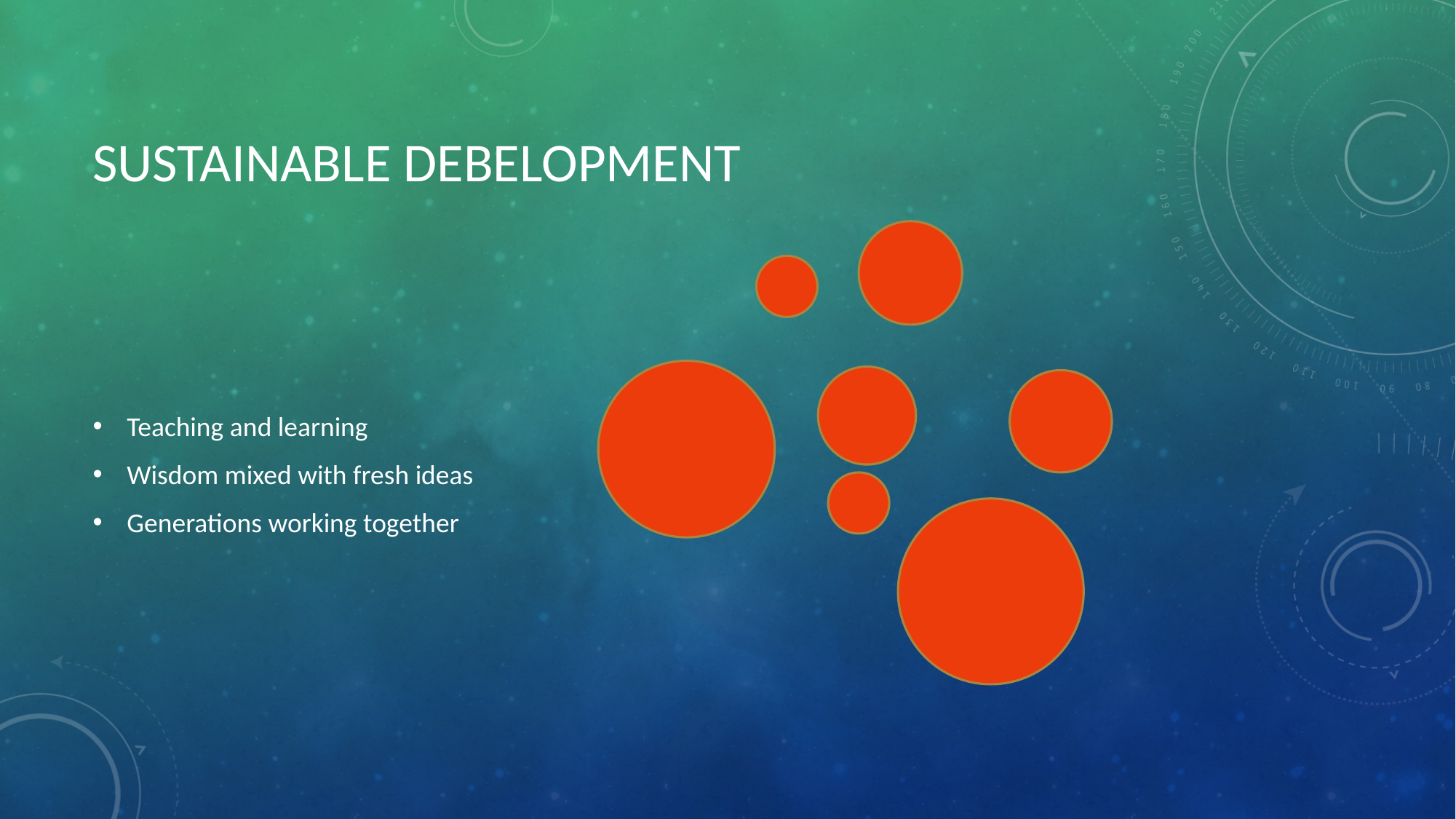

# SUSTAINABLE DEBELOPMENT

Teaching and learning
Wisdom mixed with fresh ideas
Generations working together